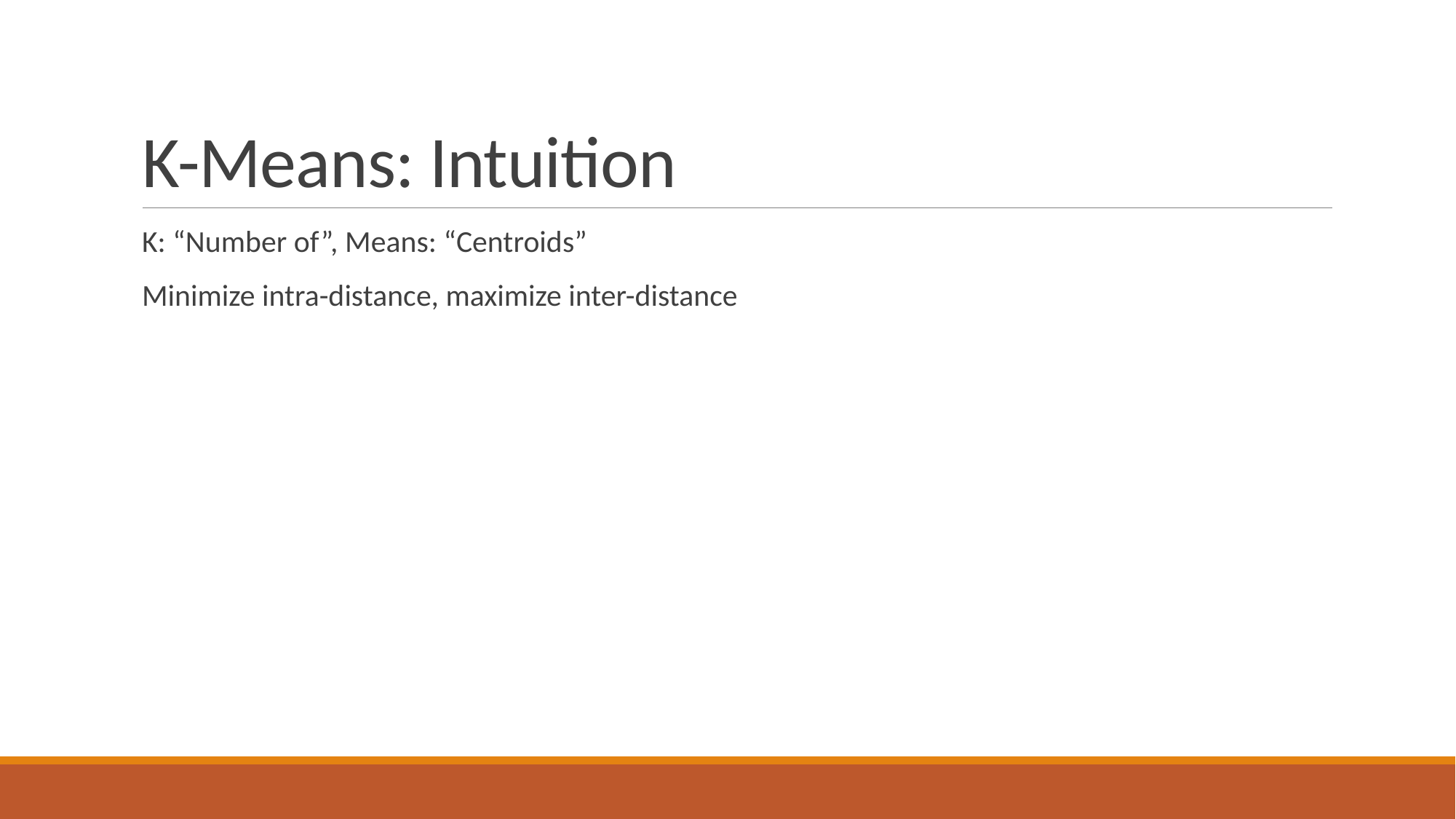

# K-Means: Intuition
K: “Number of”, Means: “Centroids”
Minimize intra-distance, maximize inter-distance